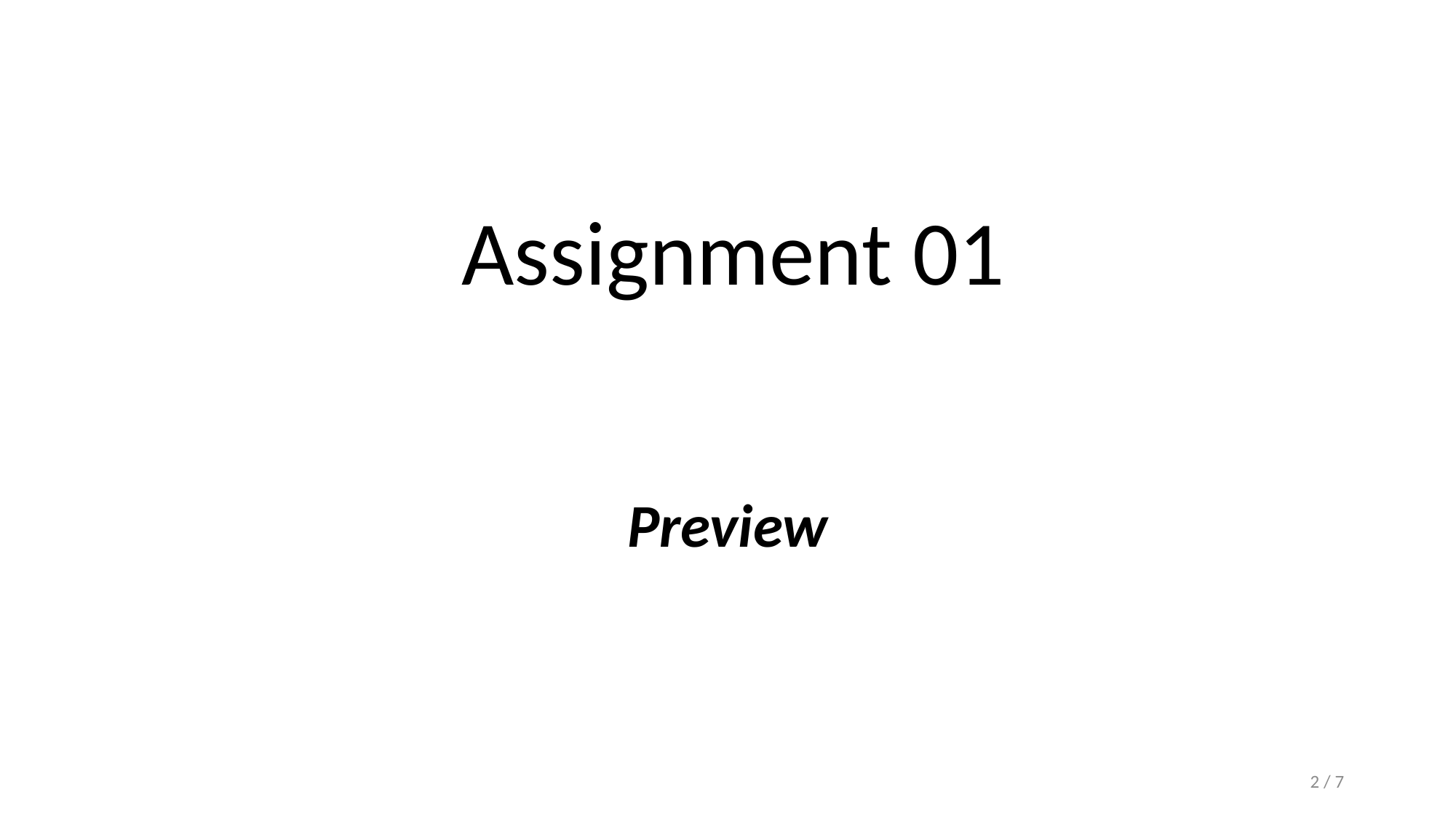

# Assignment 01

Preview
2 / 7